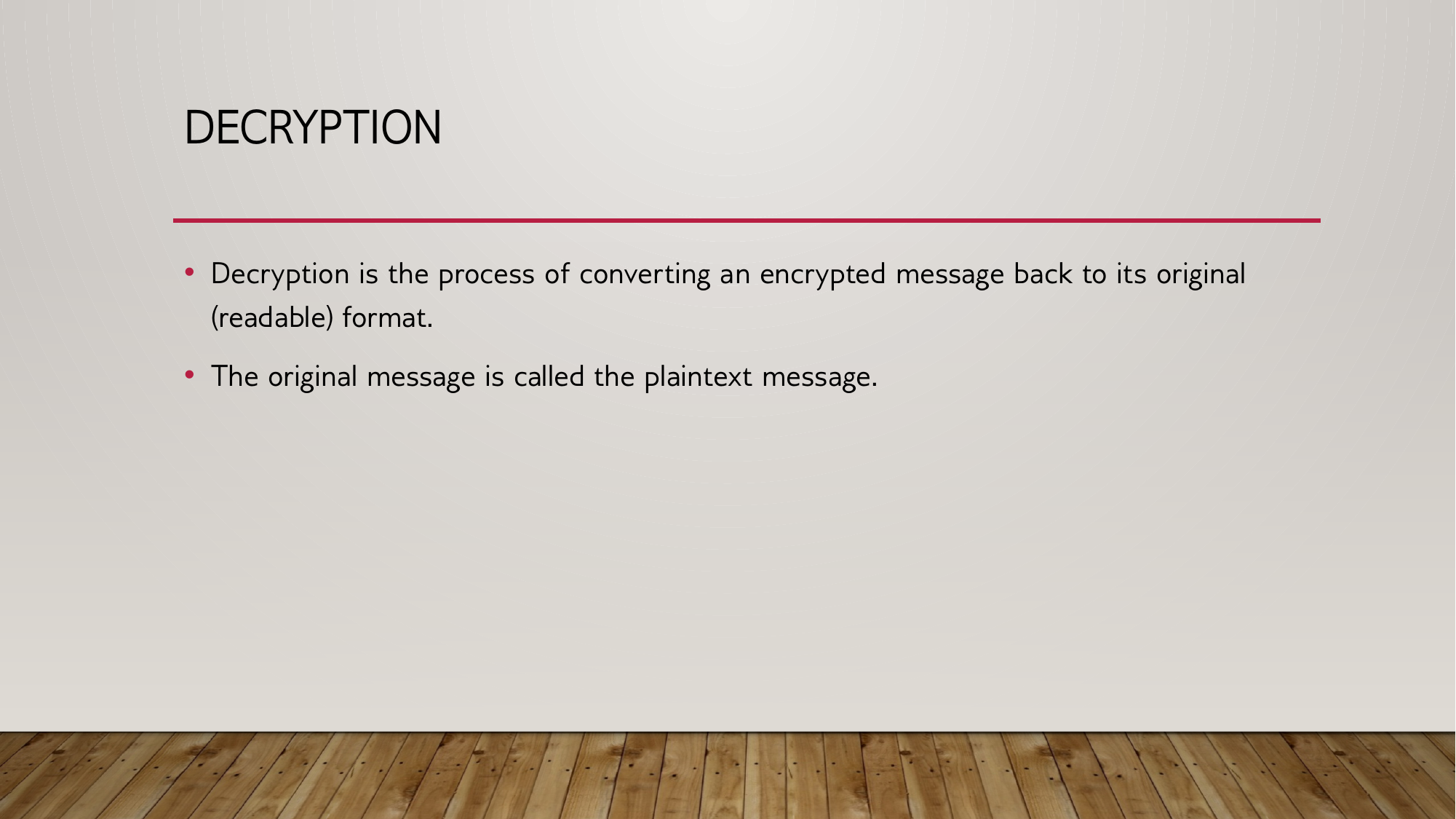

# decryption
Decryption is the process of converting an encrypted message back to its original (readable) format.
The original message is called the plaintext message.